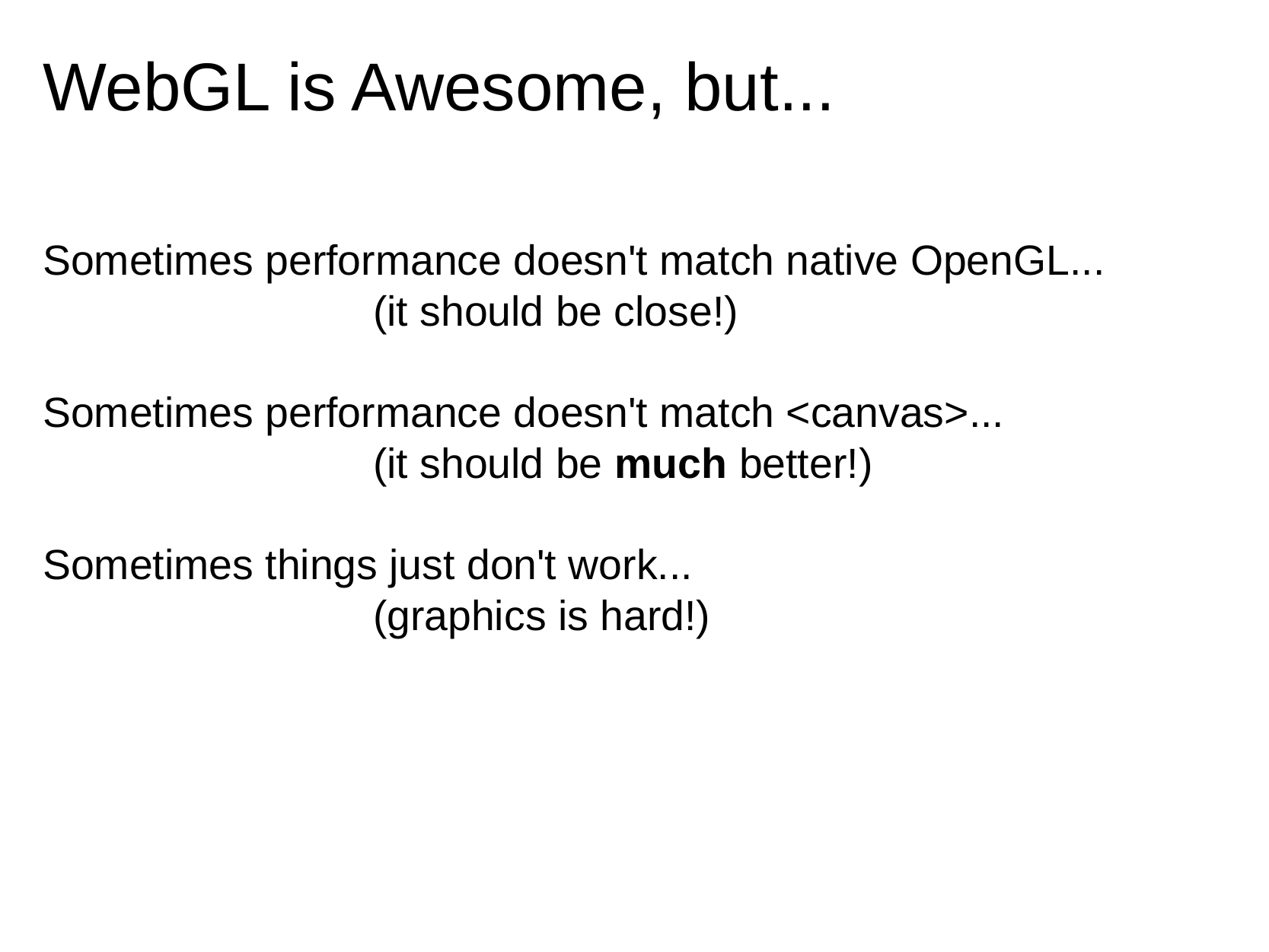

# WebGL is Awesome, but...
Sometimes performance doesn't match native OpenGL...
                            (it should be close!)

Sometimes performance doesn't match <canvas>...
                            (it should be much better!)

Sometimes things just don't work...
                            (graphics is hard!)